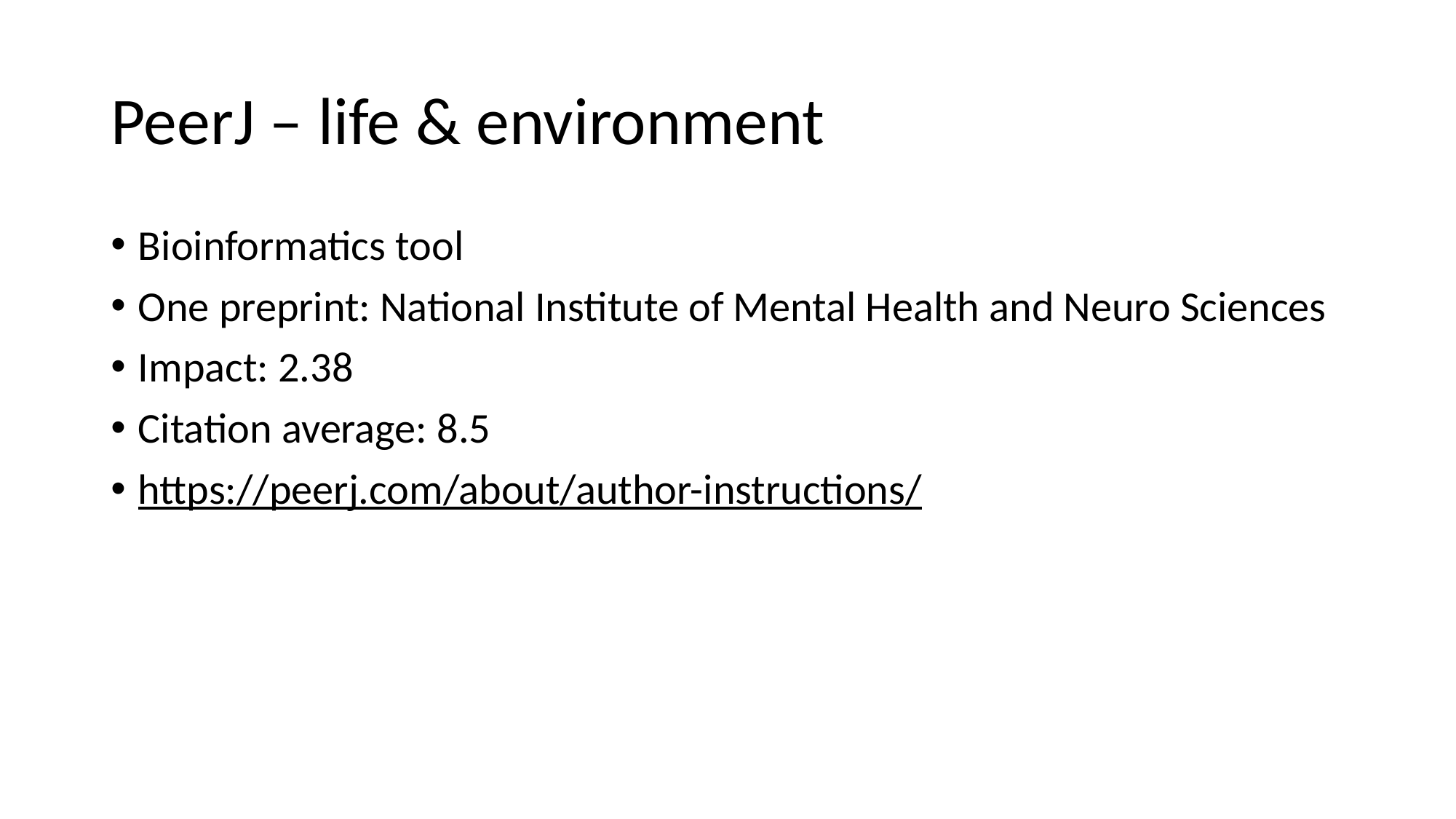

# PeerJ – life & environment
Bioinformatics tool
One preprint: National Institute of Mental Health and Neuro Sciences
Impact: 2.38
Citation average: 8.5
https://peerj.com/about/author-instructions/